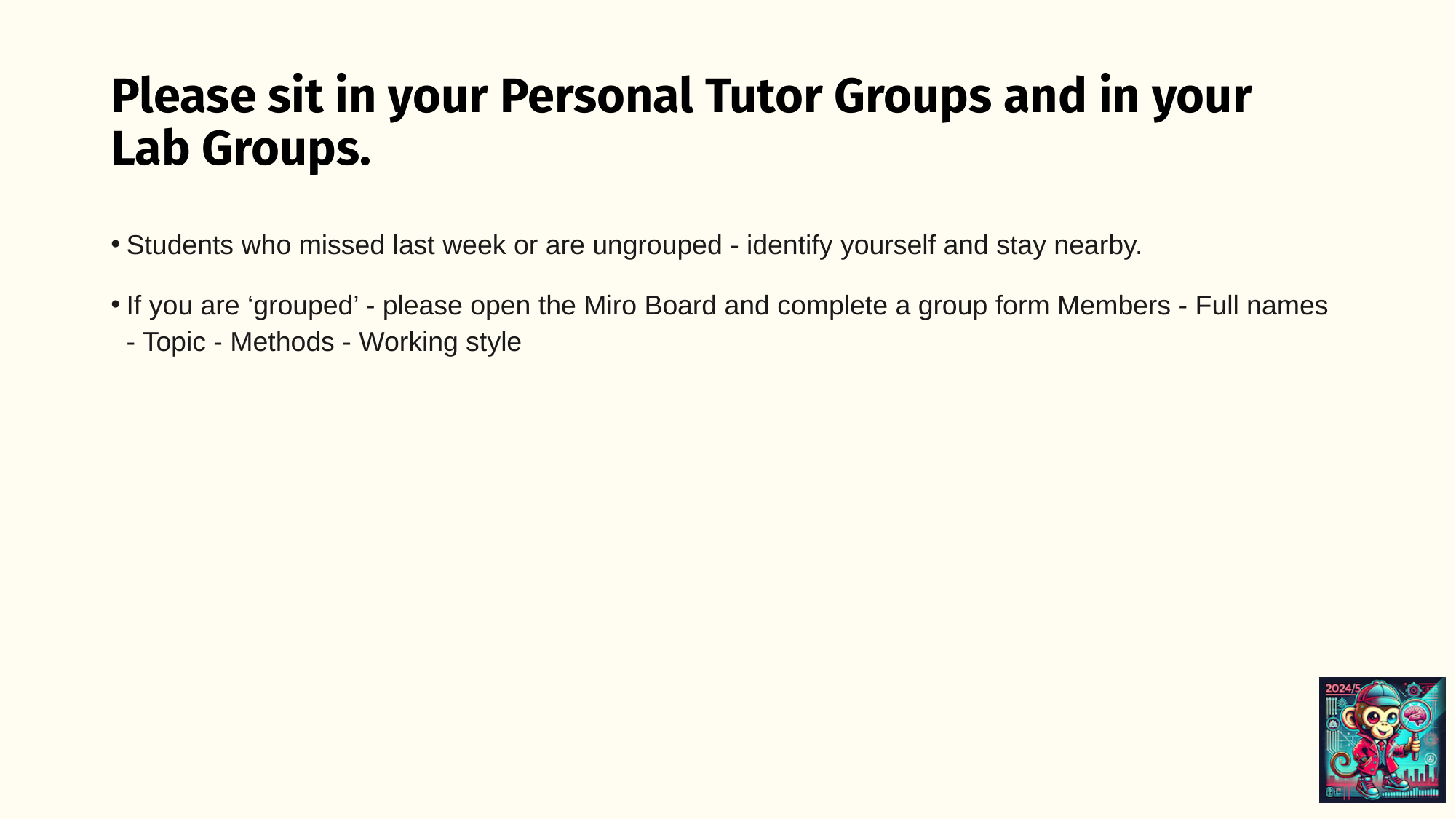

# Please sit in your Personal Tutor Groups and in your Lab Groups.
Students who missed last week or are ungrouped - identify yourself and stay nearby.
If you are ‘grouped’ - please open the Miro Board and complete a group form Members - Full names - Topic - Methods - Working style